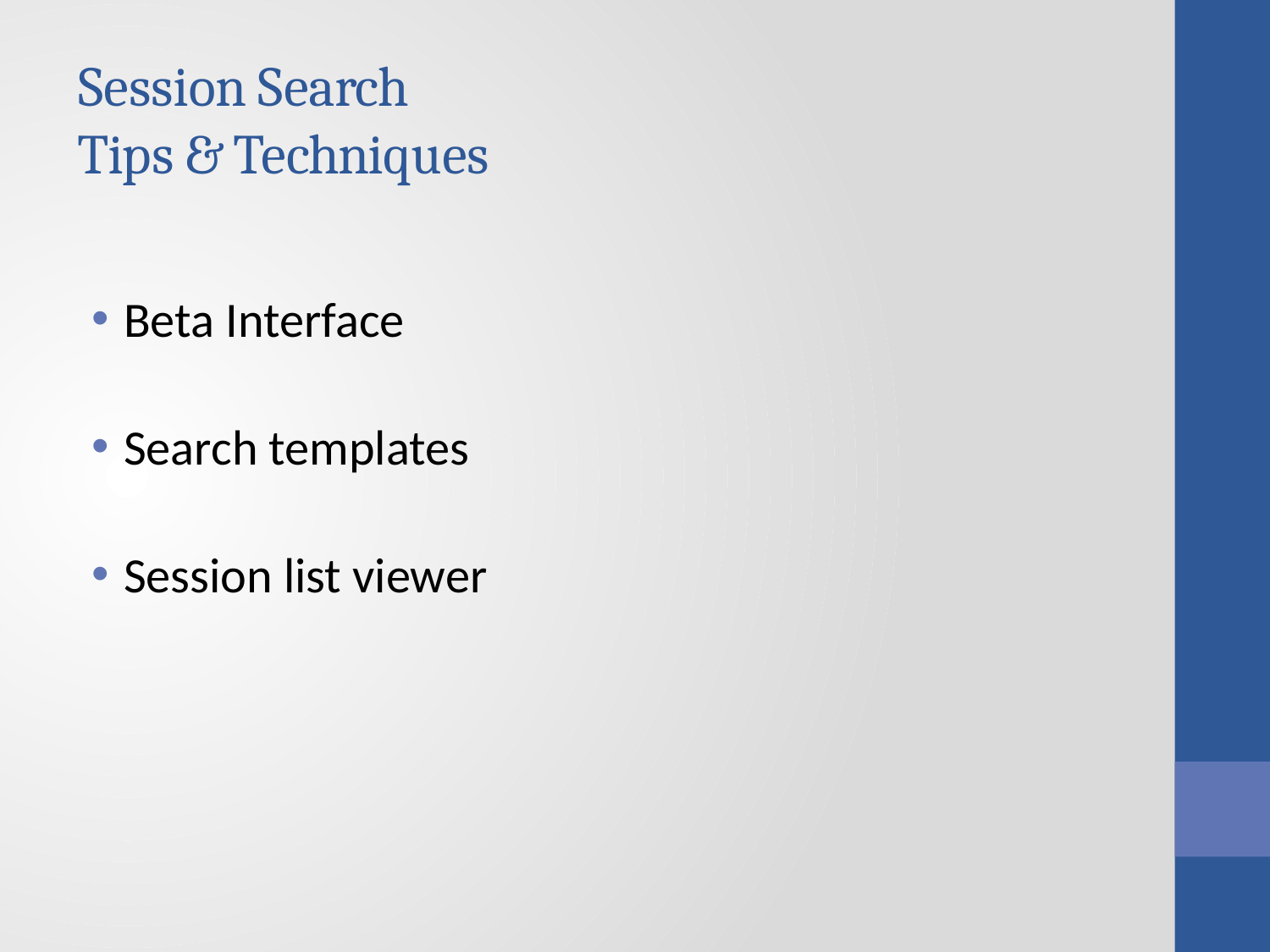

# Session Search Tips & Techniques
Beta Interface
Search templates
Session list viewer